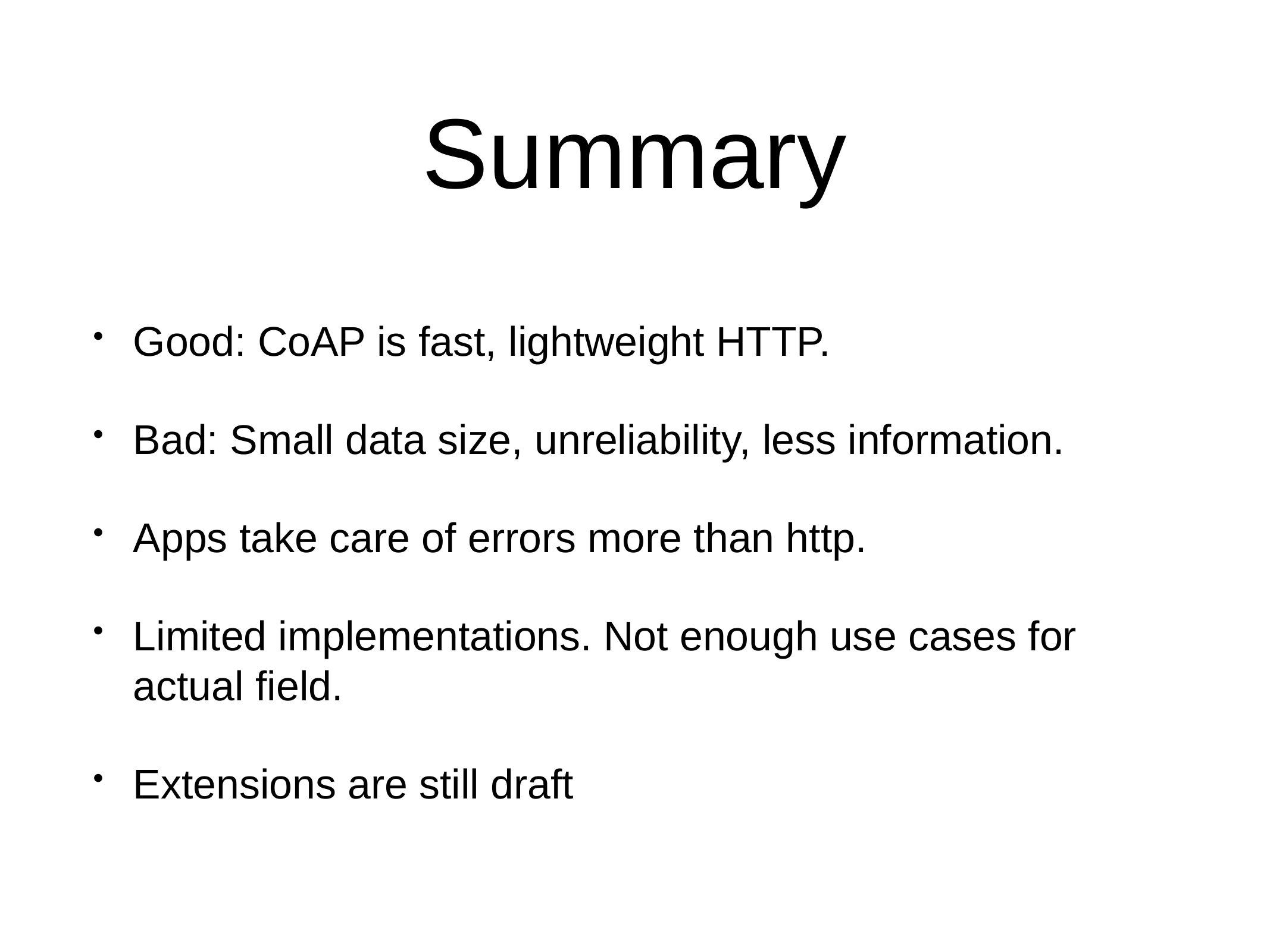

# Summary
Good: CoAP is fast, lightweight HTTP.
Bad: Small data size, unreliability, less information.
Apps take care of errors more than http.
Limited implementations. Not enough use cases for actual field.
Extensions are still draft